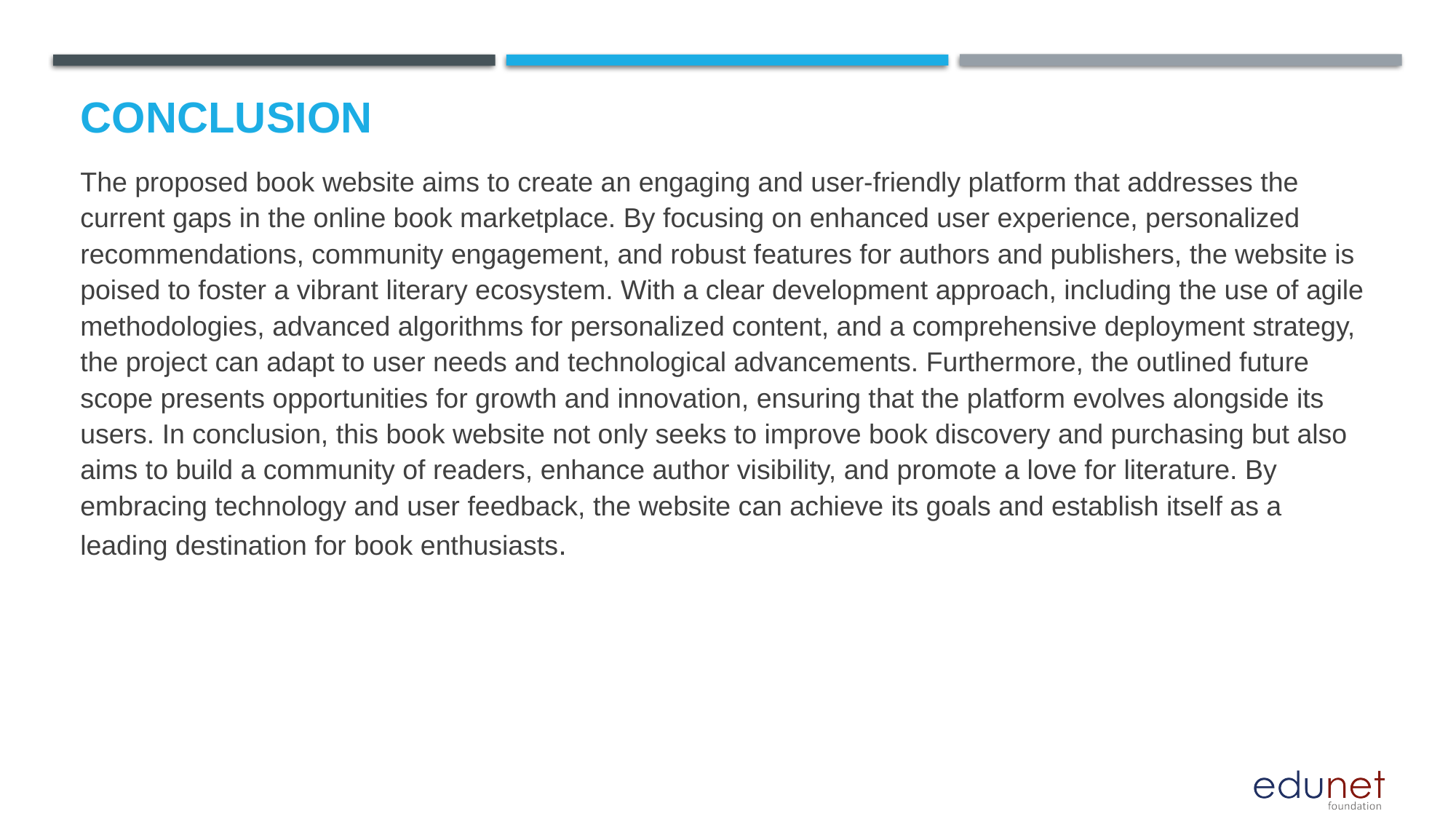

# Conclusion
The proposed book website aims to create an engaging and user-friendly platform that addresses the current gaps in the online book marketplace. By focusing on enhanced user experience, personalized recommendations, community engagement, and robust features for authors and publishers, the website is poised to foster a vibrant literary ecosystem. With a clear development approach, including the use of agile methodologies, advanced algorithms for personalized content, and a comprehensive deployment strategy, the project can adapt to user needs and technological advancements. Furthermore, the outlined future scope presents opportunities for growth and innovation, ensuring that the platform evolves alongside its users. In conclusion, this book website not only seeks to improve book discovery and purchasing but also aims to build a community of readers, enhance author visibility, and promote a love for literature. By embracing technology and user feedback, the website can achieve its goals and establish itself as a leading destination for book enthusiasts.